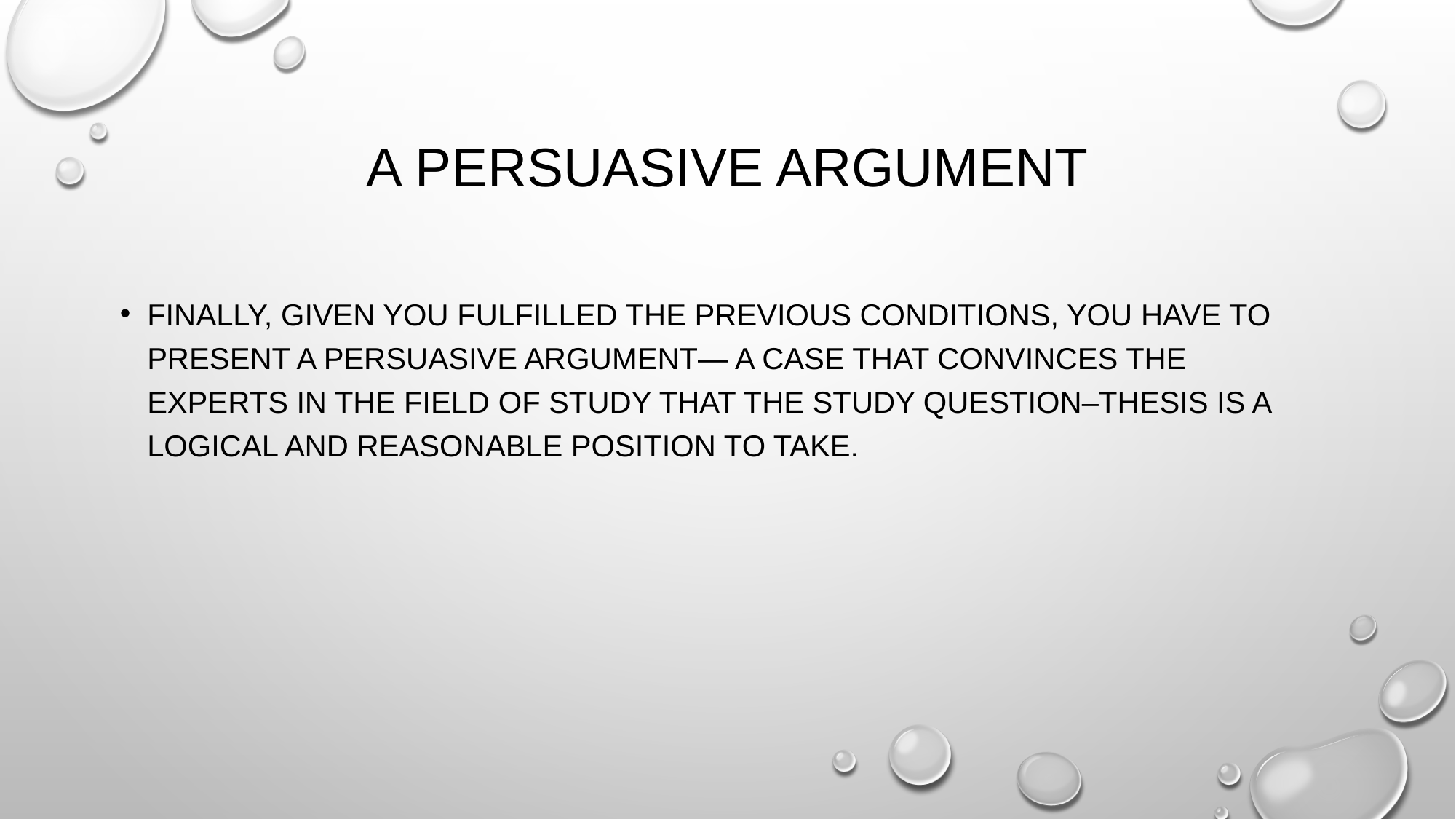

# A persuasive argument
Finally, given you fulfilled the previous conditions, you have to present a persuasive argument— a case that convinces the experts in the field of study that the study question–thesis is a logical and reasonable position to take.